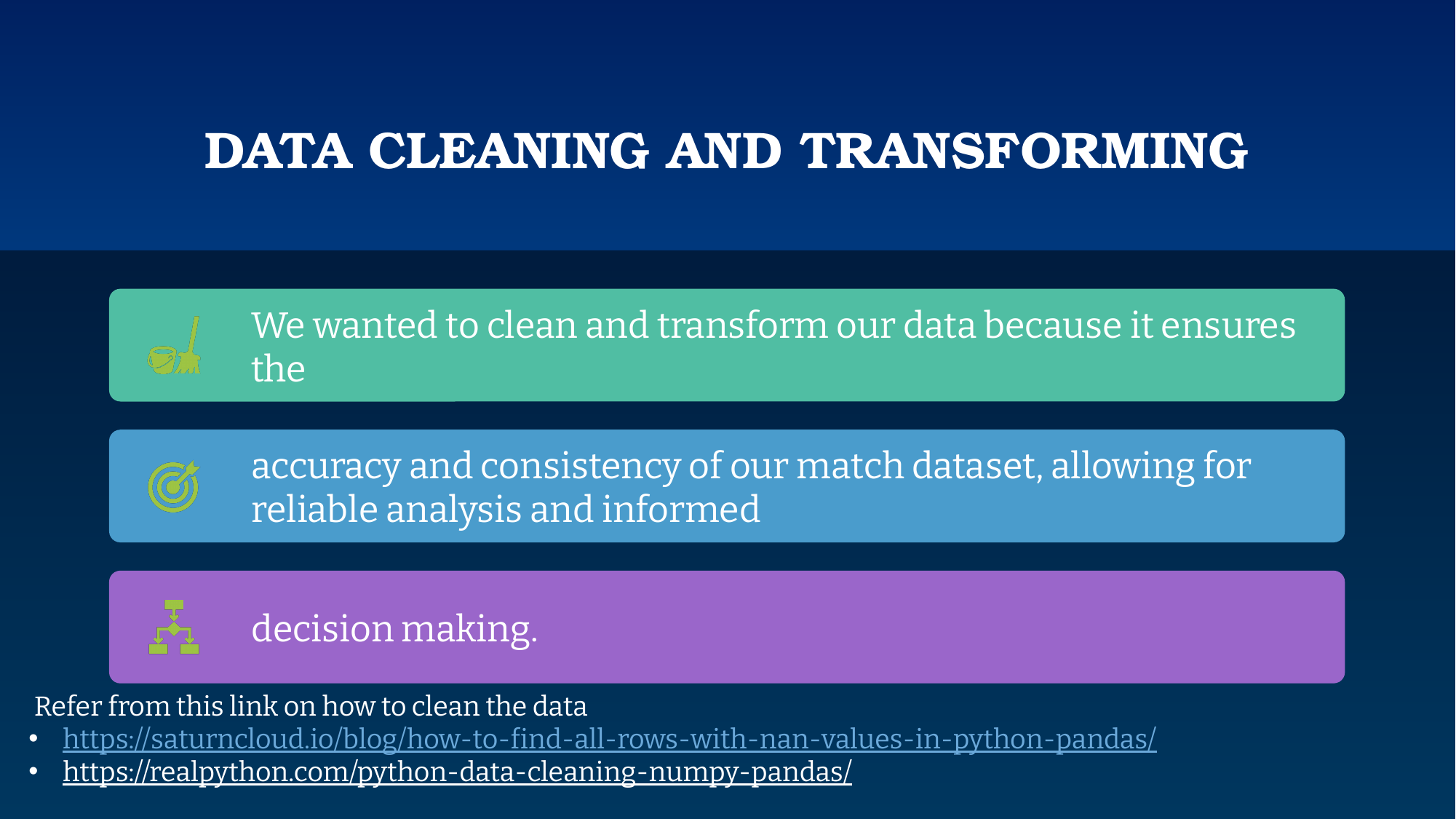

# Data Cleaning and transforming

We wanted to clean and transform our data because it ensures the
accuracy and consistency of our match dataset, allowing for reliable analysis and informed
decision making.
 Refer from this link on how to clean the data
https://saturncloud.io/blog/how-to-find-all-rows-with-nan-values-in-python-pandas/
https://realpython.com/python-data-cleaning-numpy-pandas/